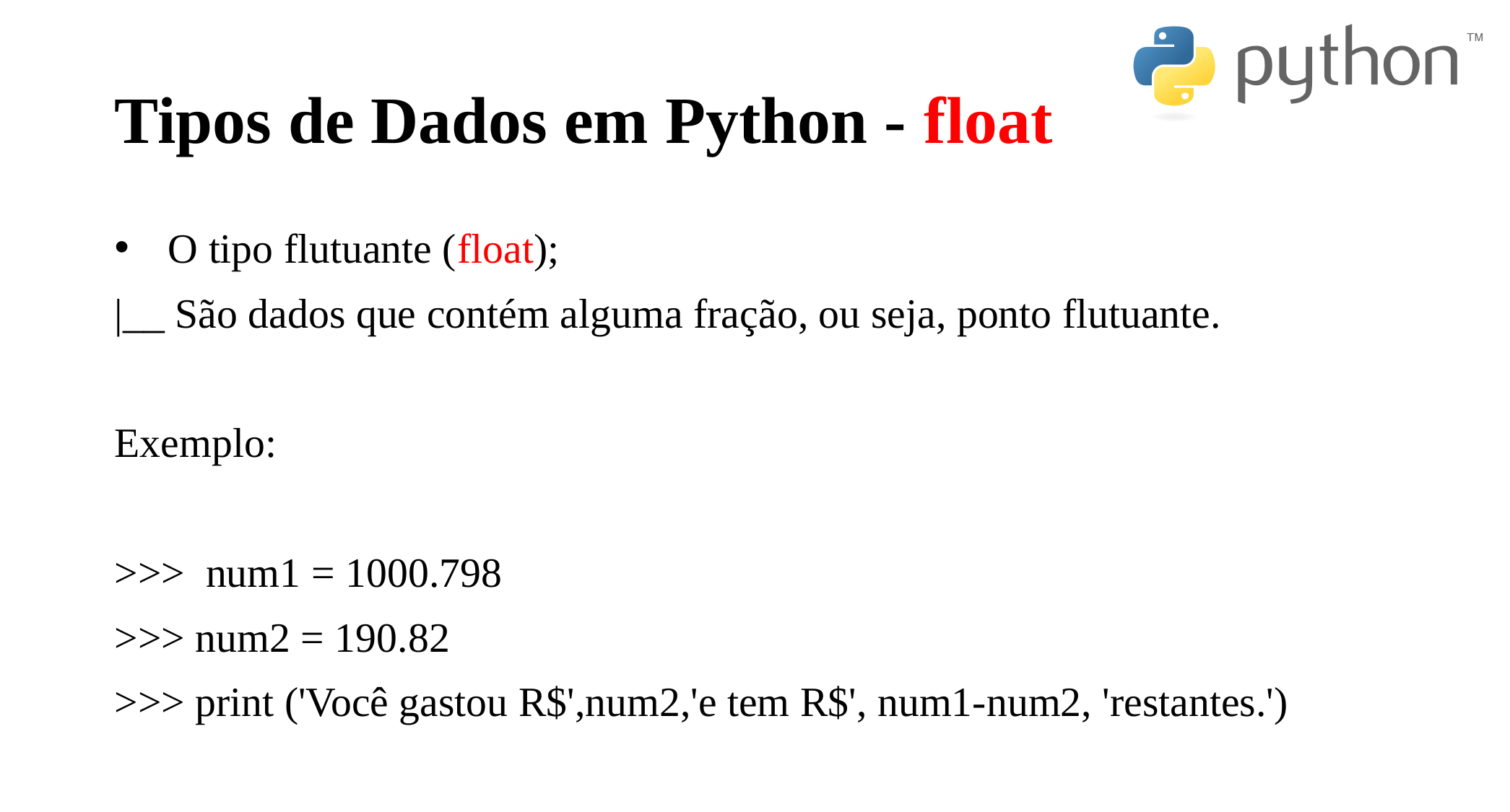

# Tipos de Dados em Python - float
O tipo flutuante (float);
|__ São dados que contém alguma fração, ou seja, ponto flutuante.

Exemplo:

>>>  num1 = 1000.798
>>> num2 = 190.82
>>> print ('Você gastou R$',num2,'e tem R$', num1-num2, 'restantes.')

52